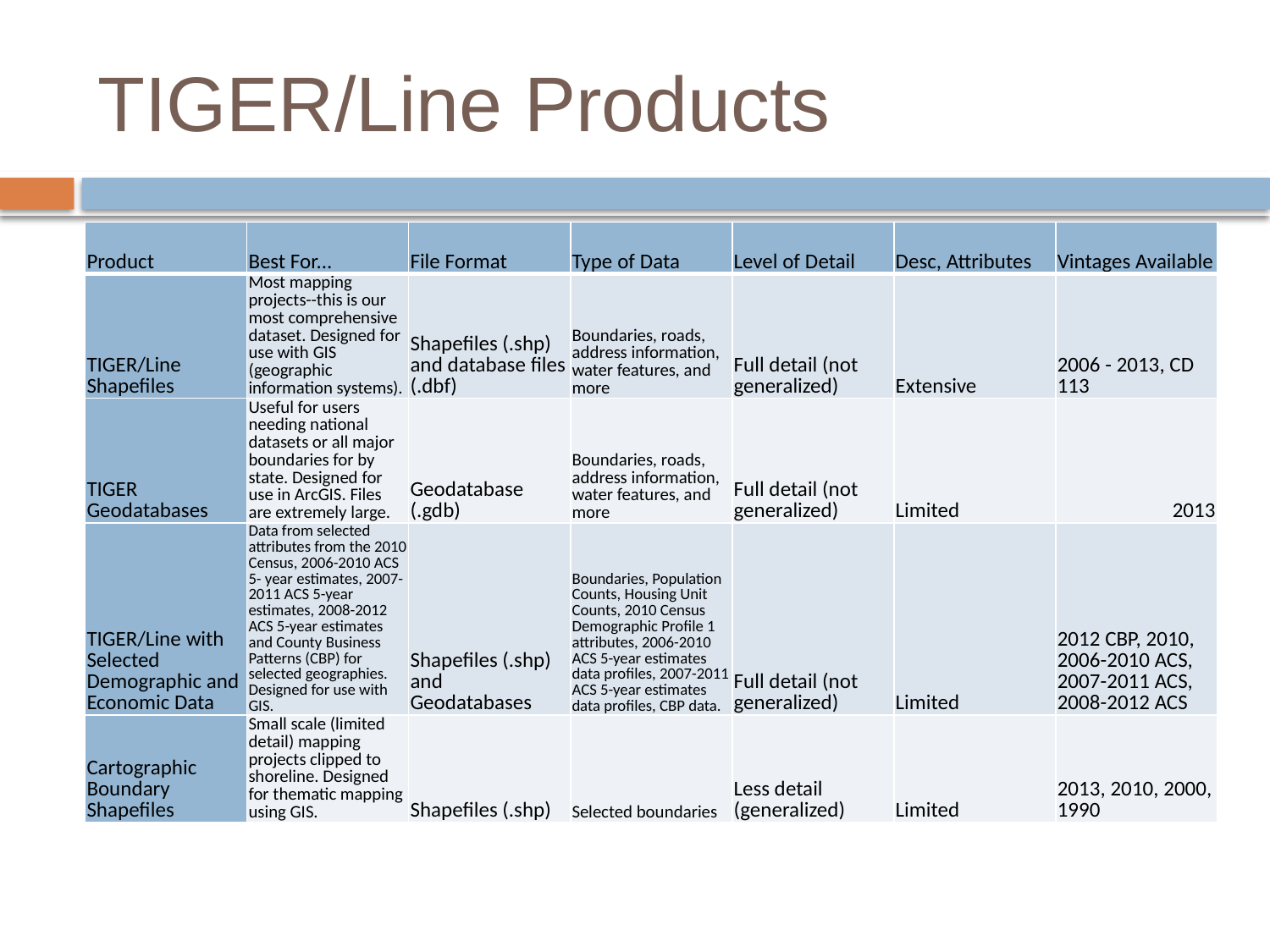

# TIGER/Line Products
| Product | Best For... | File Format | Type of Data | Level of Detail | Desc, Attributes | Vintages Available |
| --- | --- | --- | --- | --- | --- | --- |
| TIGER/Line Shapefiles | Most mapping projects--this is our most comprehensive dataset. Designed for use with GIS (geographic information systems). | Shapefiles (.shp) and database files (.dbf) | Boundaries, roads, address information, water features, and more | Full detail (not generalized) | Extensive | 2006 - 2013, CD 113 |
| TIGER Geodatabases | Useful for users needing national datasets or all major boundaries for by state. Designed for use in ArcGIS. Files are extremely large. | Geodatabase (.gdb) | Boundaries, roads, address information, water features, and more | Full detail (not generalized) | Limited | 2013 |
| TIGER/Line with Selected Demographic and Economic Data | Data from selected attributes from the 2010 Census, 2006-2010 ACS 5- year estimates, 2007-2011 ACS 5-year estimates, 2008-2012 ACS 5-year estimates and County Business Patterns (CBP) for selected geographies. Designed for use with GIS. | Shapefiles (.shp) and Geodatabases | Boundaries, Population Counts, Housing Unit Counts, 2010 Census Demographic Profile 1 attributes, 2006-2010 ACS 5-year estimates data profiles, 2007-2011 ACS 5-year estimates data profiles, CBP data. | Full detail (not generalized) | Limited | 2012 CBP, 2010, 2006-2010 ACS, 2007-2011 ACS, 2008-2012 ACS |
| Cartographic Boundary Shapefiles | Small scale (limited detail) mapping projects clipped to shoreline. Designed for thematic mapping using GIS. | Shapefiles (.shp) | Selected boundaries | Less detail (generalized) | Limited | 2013, 2010, 2000, 1990 |